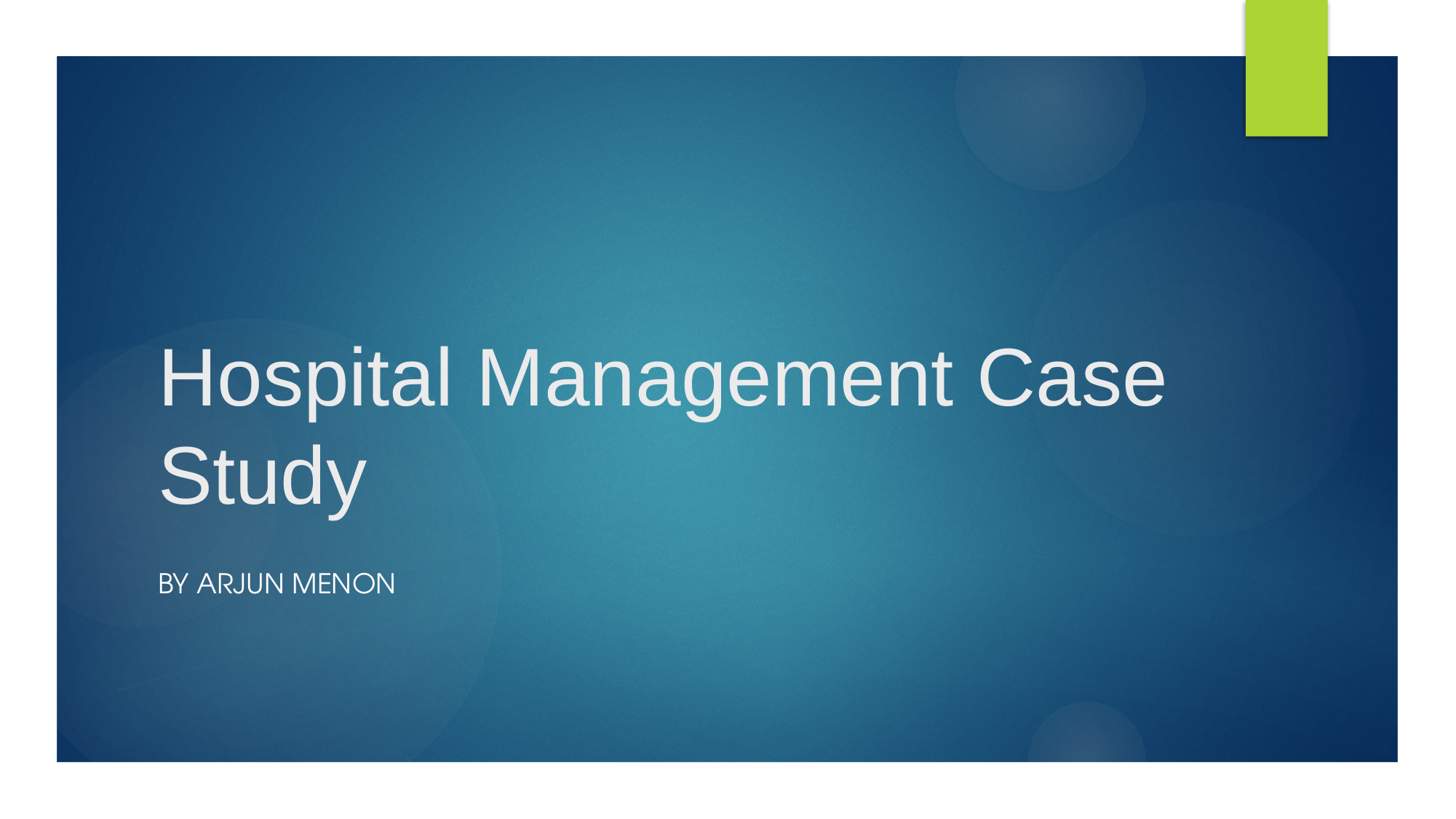

# Hospital Management Case Study
By ARJUN MENON